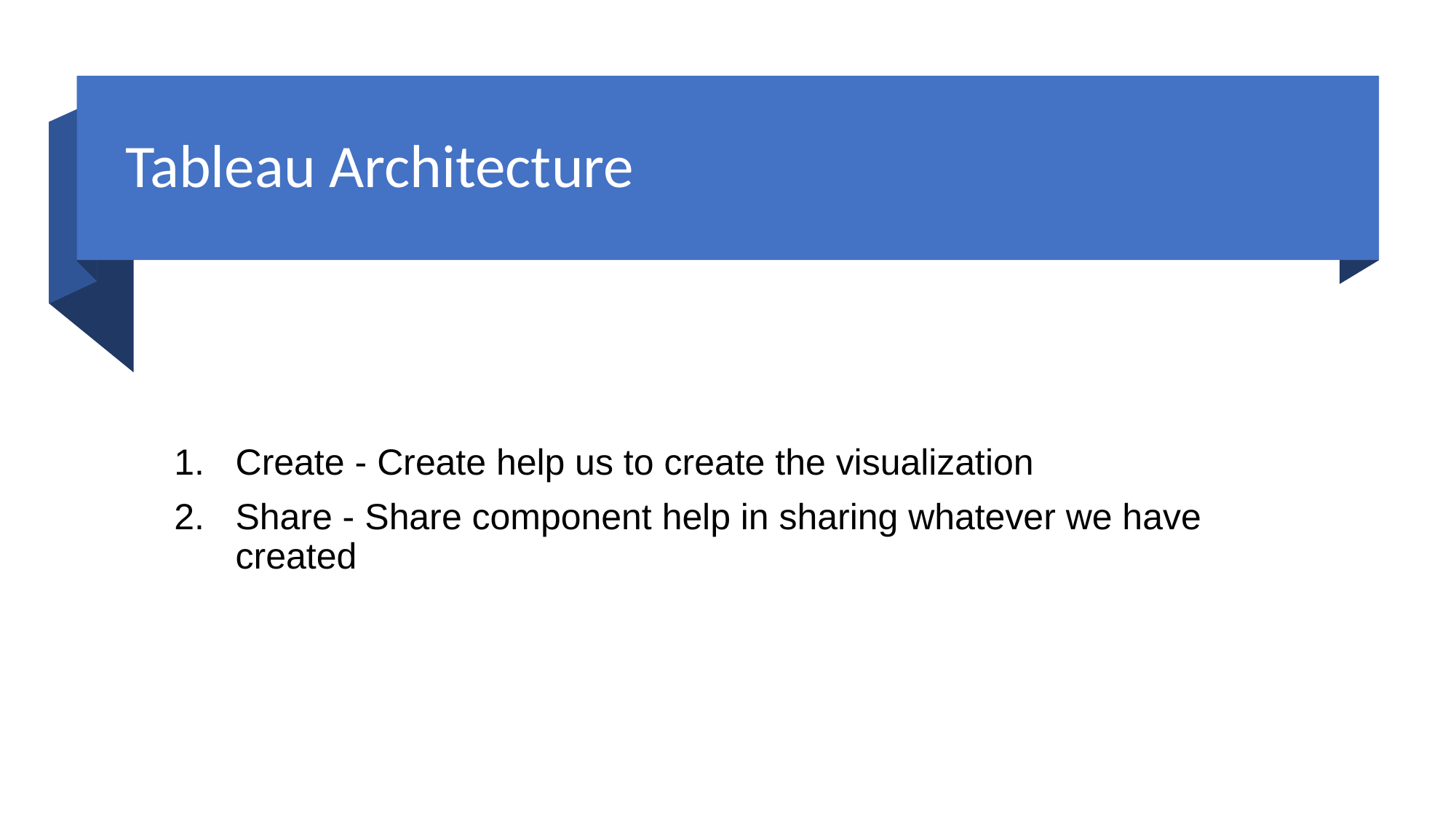

# Tableau Architecture

Create - Create help us to create the visualization
Share - Share component help in sharing whatever we have created